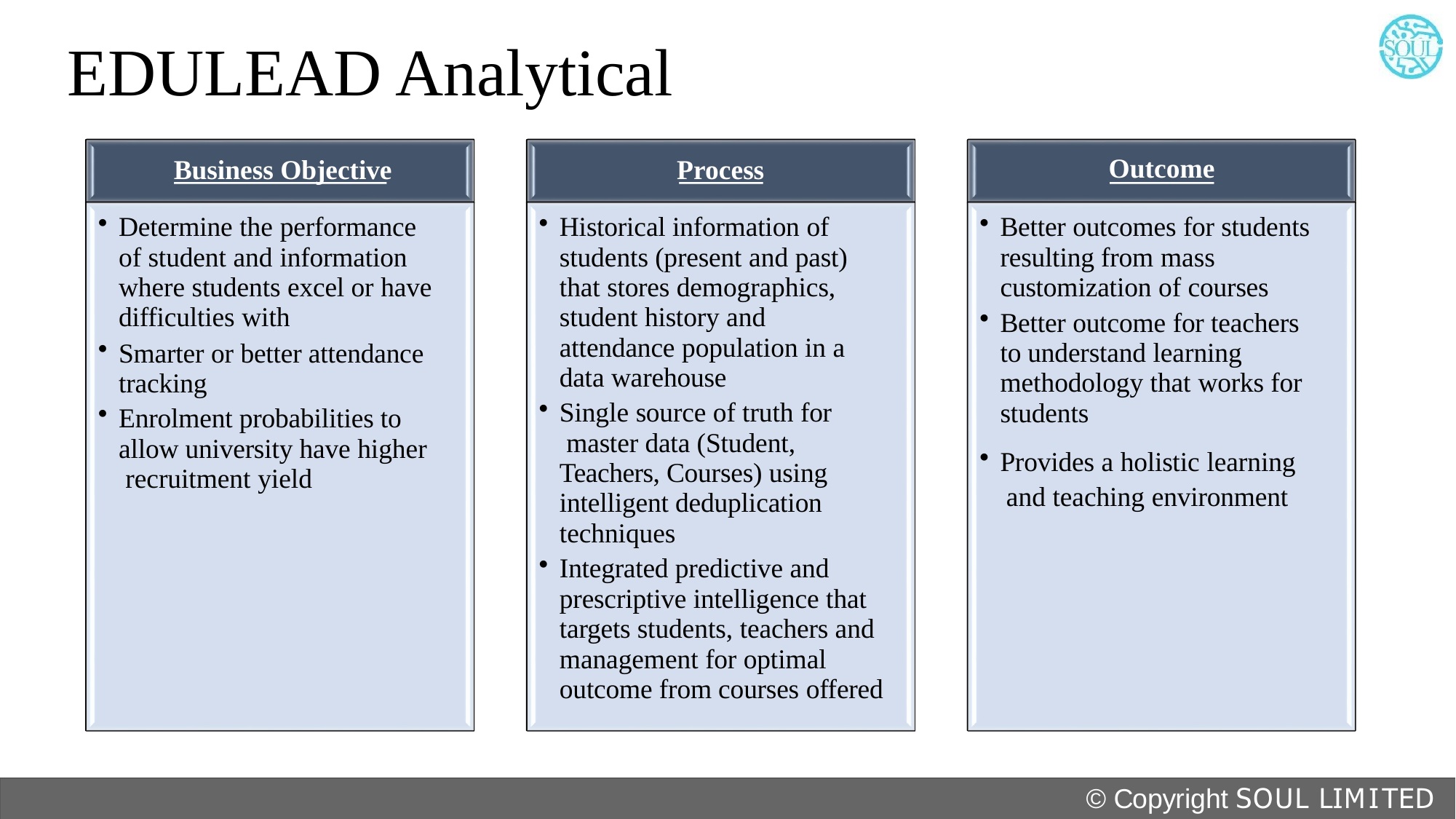

EDULEAD Analytical

Outcome
Business Objective
Process

Determine the performance  of student and information  where students excel or have  difficulties with
Smarter or better attendance  tracking
Enrolment probabilities to  allow university have higher  recruitment yield
Historical information of  students (present and past)  that stores demographics,  student history and  attendance population in a  data warehouse
Single source of truth for  master data (Student,  Teachers, Courses) using  intelligent deduplication  techniques
Integrated predictive and  prescriptive intelligence that  targets students, teachers and  management for optimal  outcome from courses offered
Better outcomes for students  resulting from mass  customization of courses
Better outcome for teachers  to understand learning  methodology that works for  students
Provides a holistic learning
and teaching environment

© Copyright SOUL LIMITED